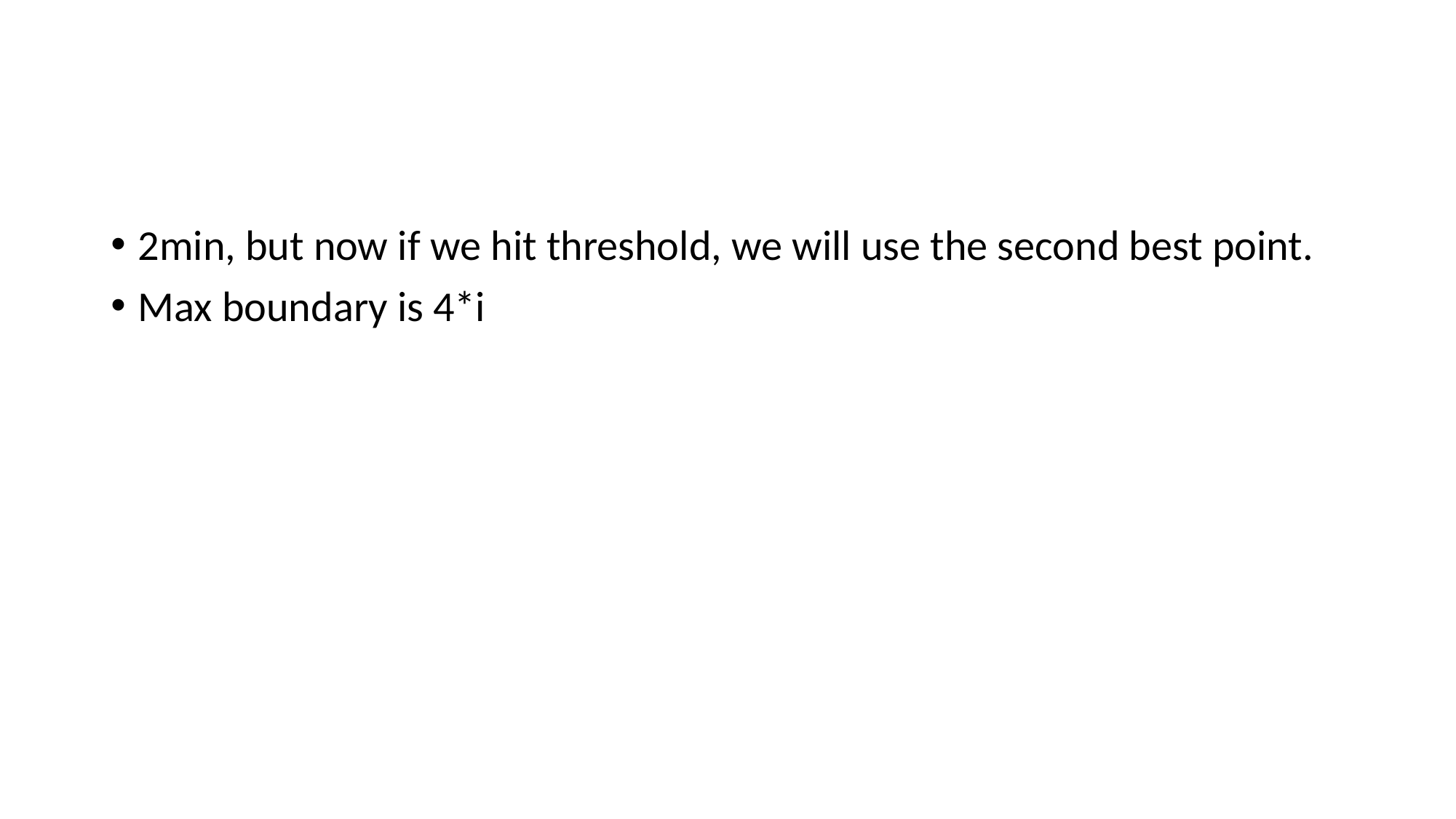

#
2min, but now if we hit threshold, we will use the second best point.
Max boundary is 4*i